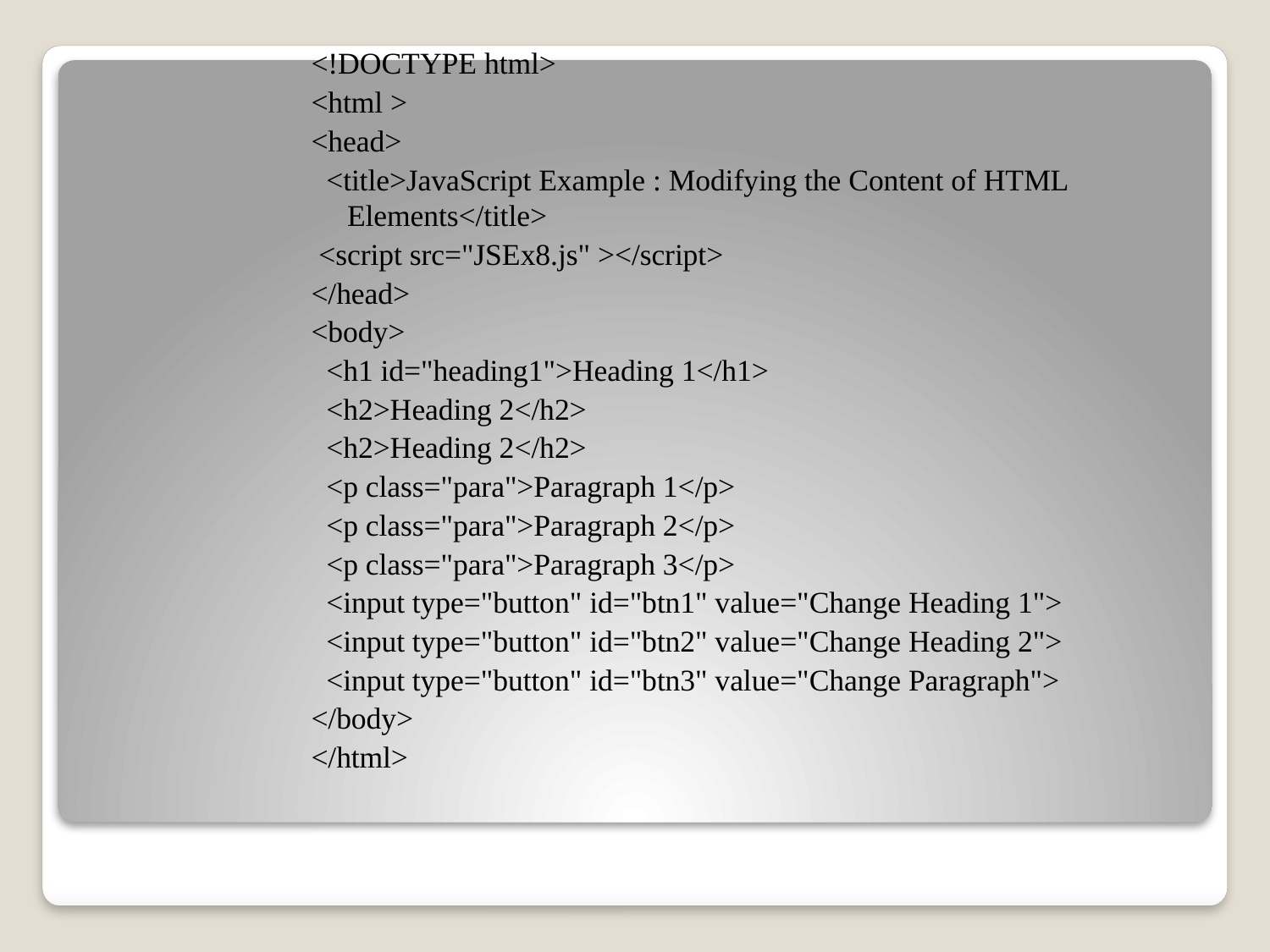

<!DOCTYPE html>
<html >
<head>
  <title>JavaScript Example : Modifying the Content of HTML Elements</title>
 <script src="JSEx8.js" ></script>
</head>
<body>
  <h1 id="heading1">Heading 1</h1>
  <h2>Heading 2</h2>
  <h2>Heading 2</h2>
  <p class="para">Paragraph 1</p>
  <p class="para">Paragraph 2</p>
  <p class="para">Paragraph 3</p>
  <input type="button" id="btn1" value="Change Heading 1">
  <input type="button" id="btn2" value="Change Heading 2">
  <input type="button" id="btn3" value="Change Paragraph">
</body>
</html>